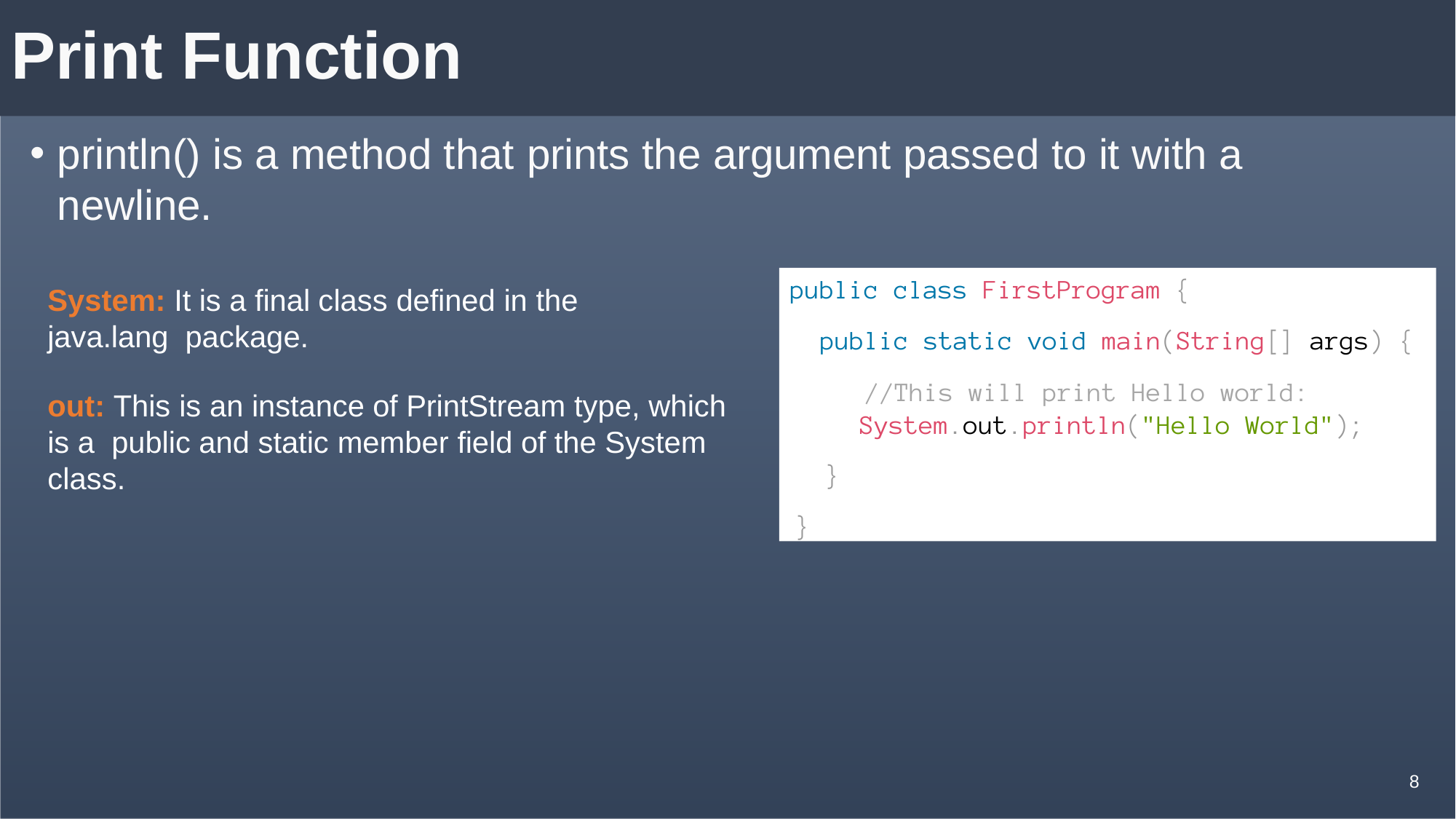

# Print Function
println() is a method that prints the argument passed to it with a newline.
public class FirstProgram {
public static void main(String[] args) {
//This will print Hello world:  System.out.println("Hello World");
}
}
System: It is a final class defined in the java.lang  package.

out: This is an instance of PrintStream type, which is a  public and static member field of the System class.
8